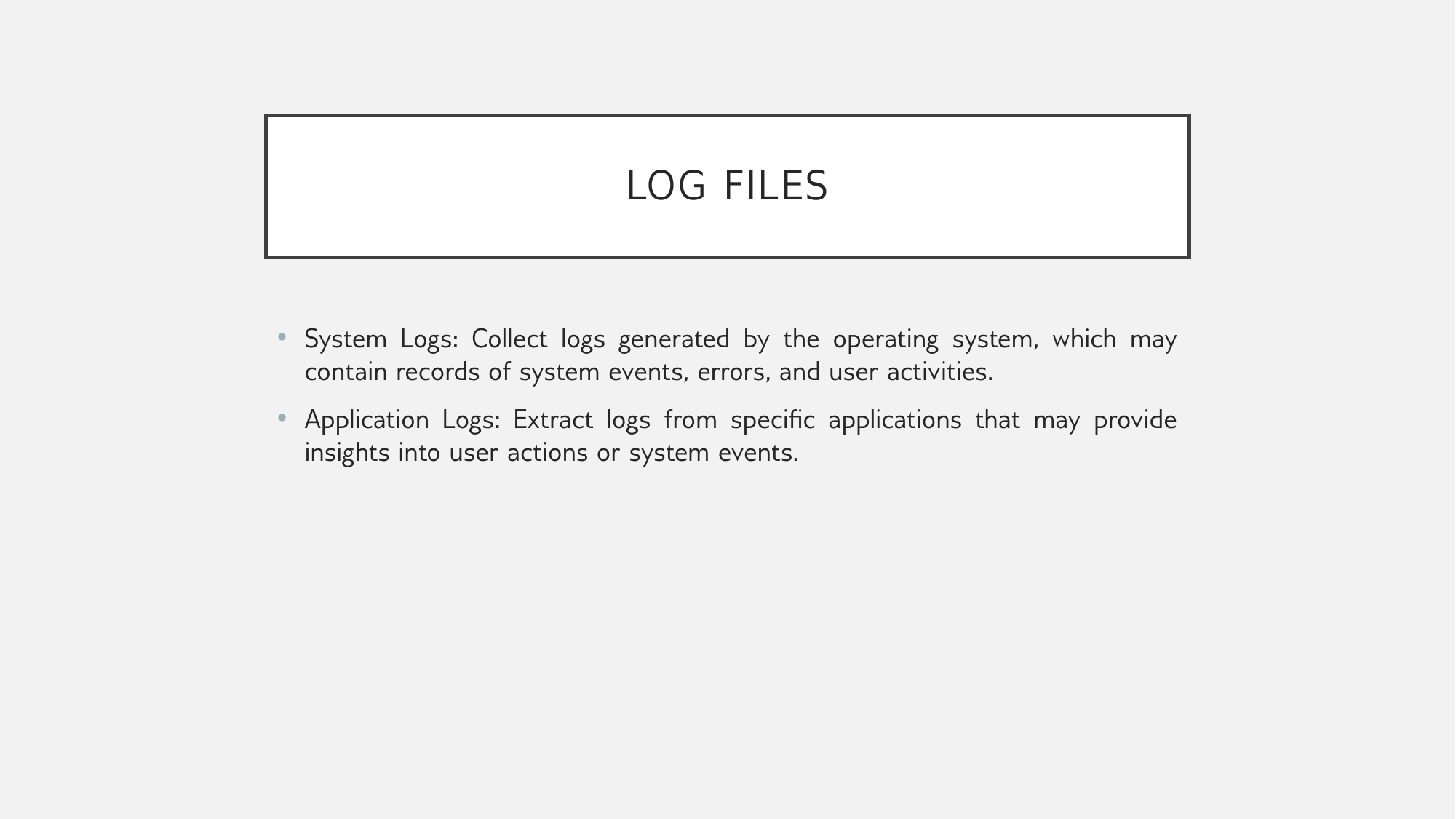

# Log Files
System Logs: Collect logs generated by the operating system, which may contain records of system events, errors, and user activities.
Application Logs: Extract logs from specific applications that may provide insights into user actions or system events.